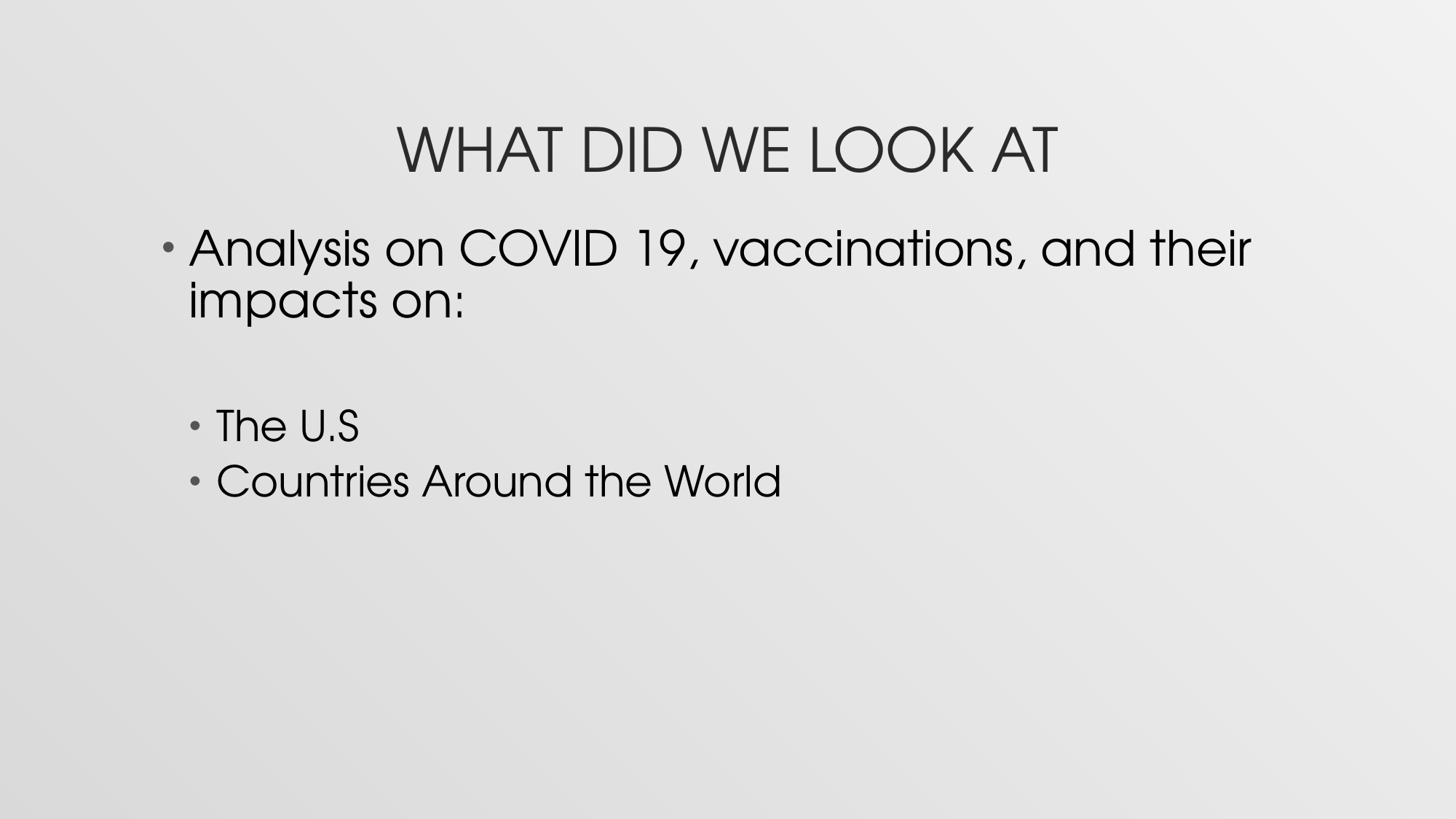

# WHAT DID WE LOOK AT
Analysis on COVID 19, vaccinations, and their impacts on:

The U.S
Countries Around the World